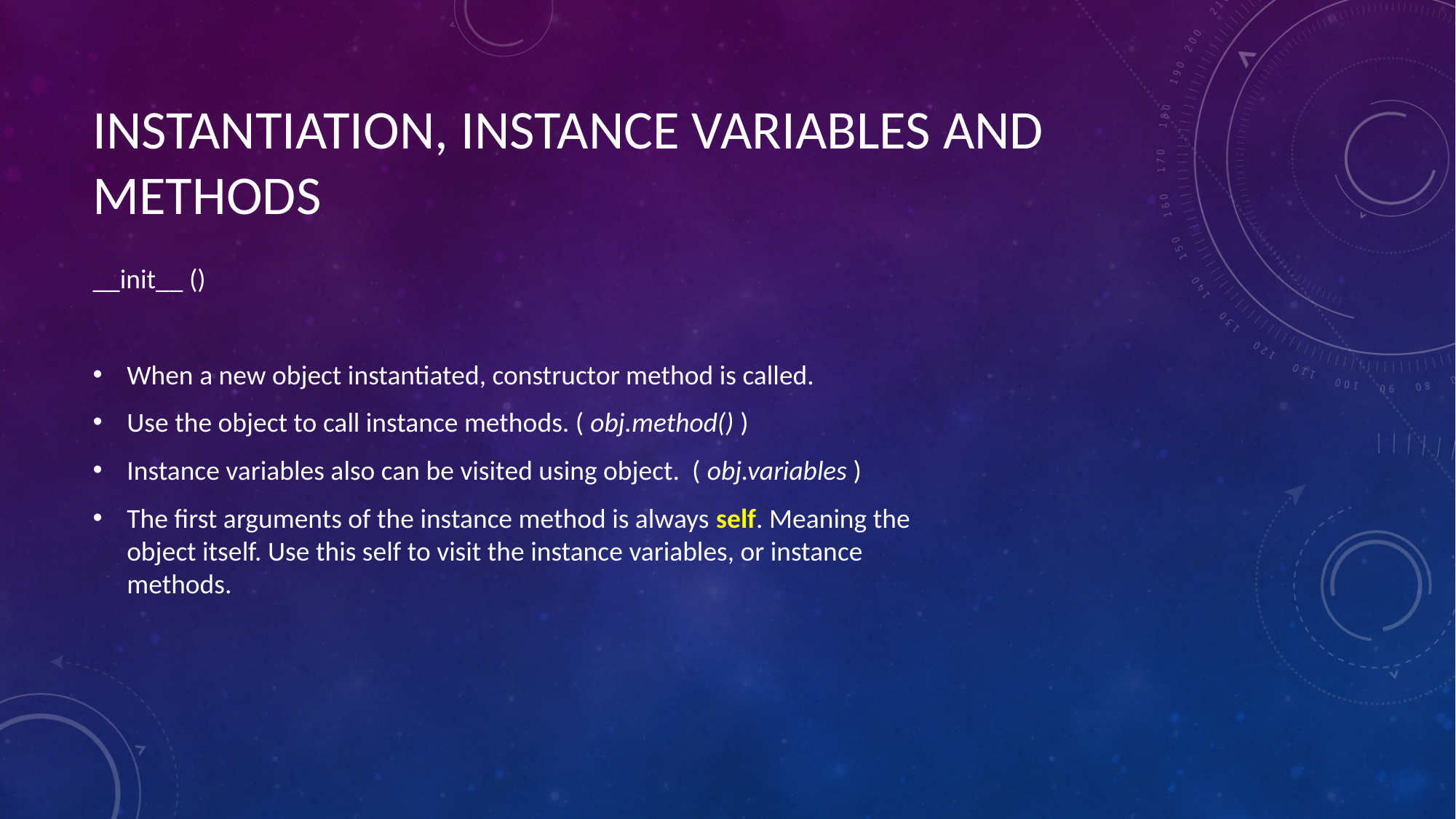

# Instantiation, instance variables and methods
__init__ ()

When a new object instantiated, constructor method is called.
Use the object to call instance methods. ( obj.method() )
Instance variables also can be visited using object.  ( obj.variables )
The first arguments of the instance method is always self. Meaning the object itself. Use this self to visit the instance variables, or instance methods.